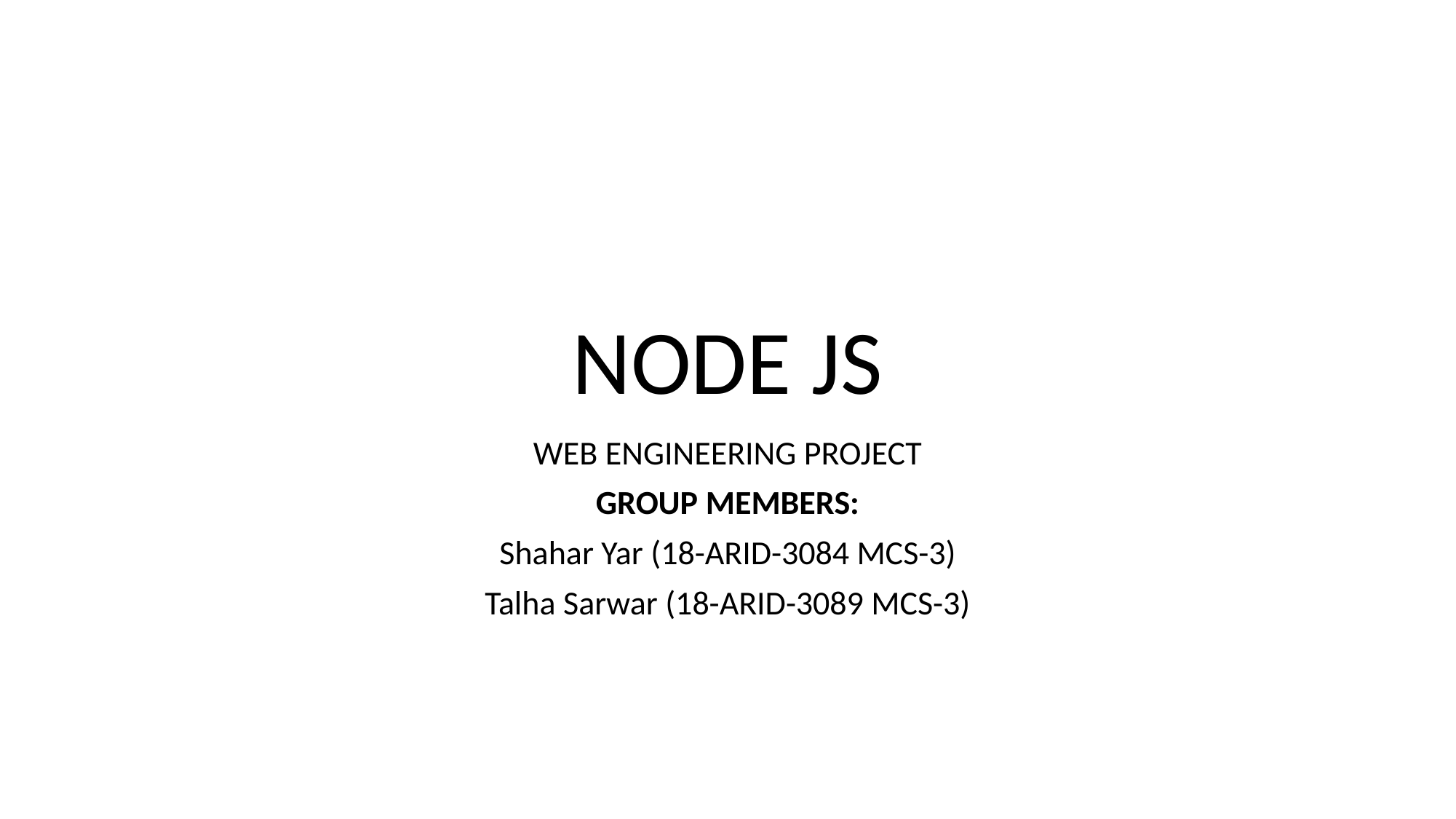

# NODE JS
WEB ENGINEERING PROJECT
GROUP MEMBERS:
Shahar Yar (18-ARID-3084 MCS-3)
Talha Sarwar (18-ARID-3089 MCS-3)